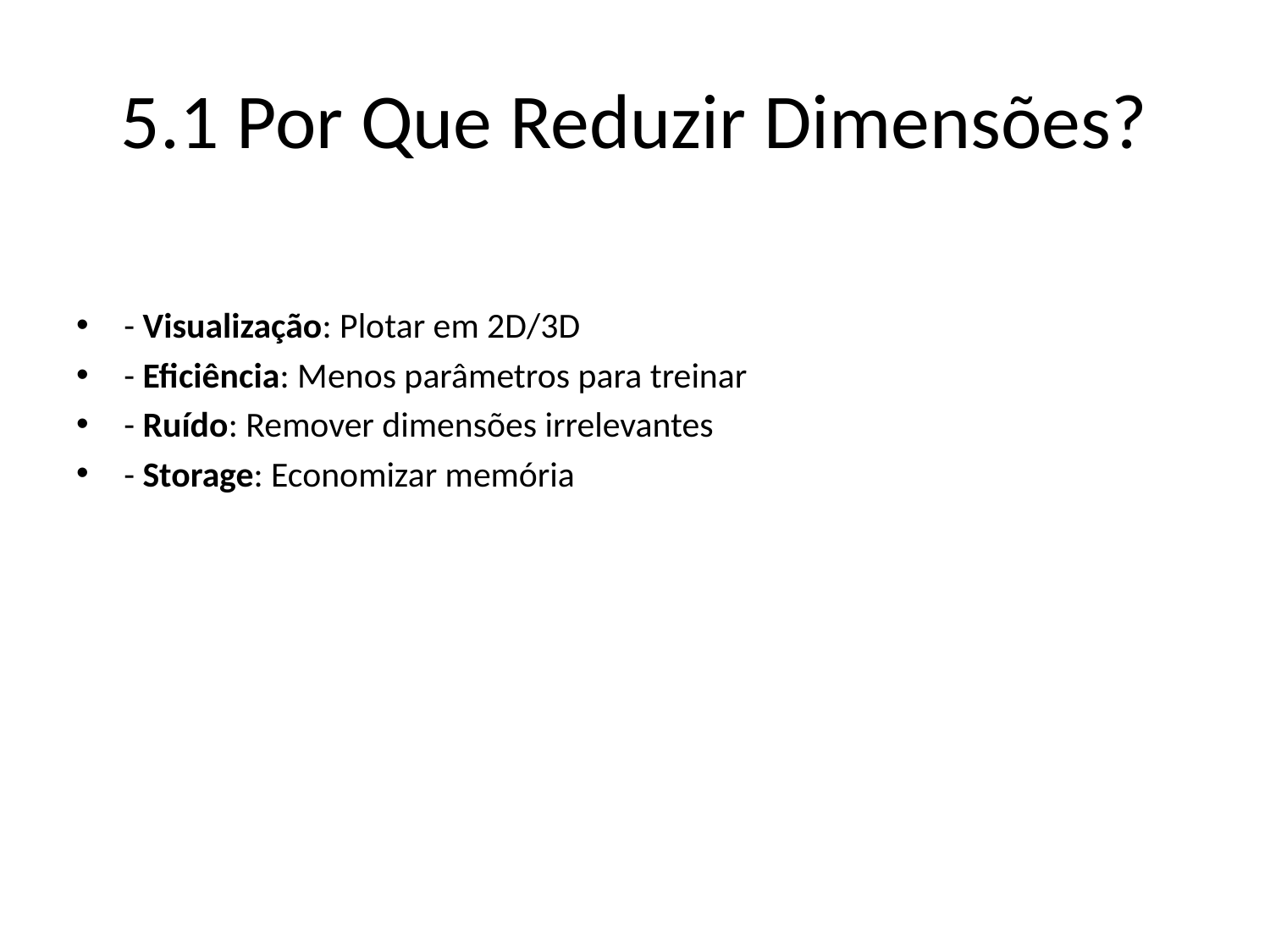

# 5.1 Por Que Reduzir Dimensões?

- Visualização: Plotar em 2D/3D
- Eficiência: Menos parâmetros para treinar
- Ruído: Remover dimensões irrelevantes
- Storage: Economizar memória